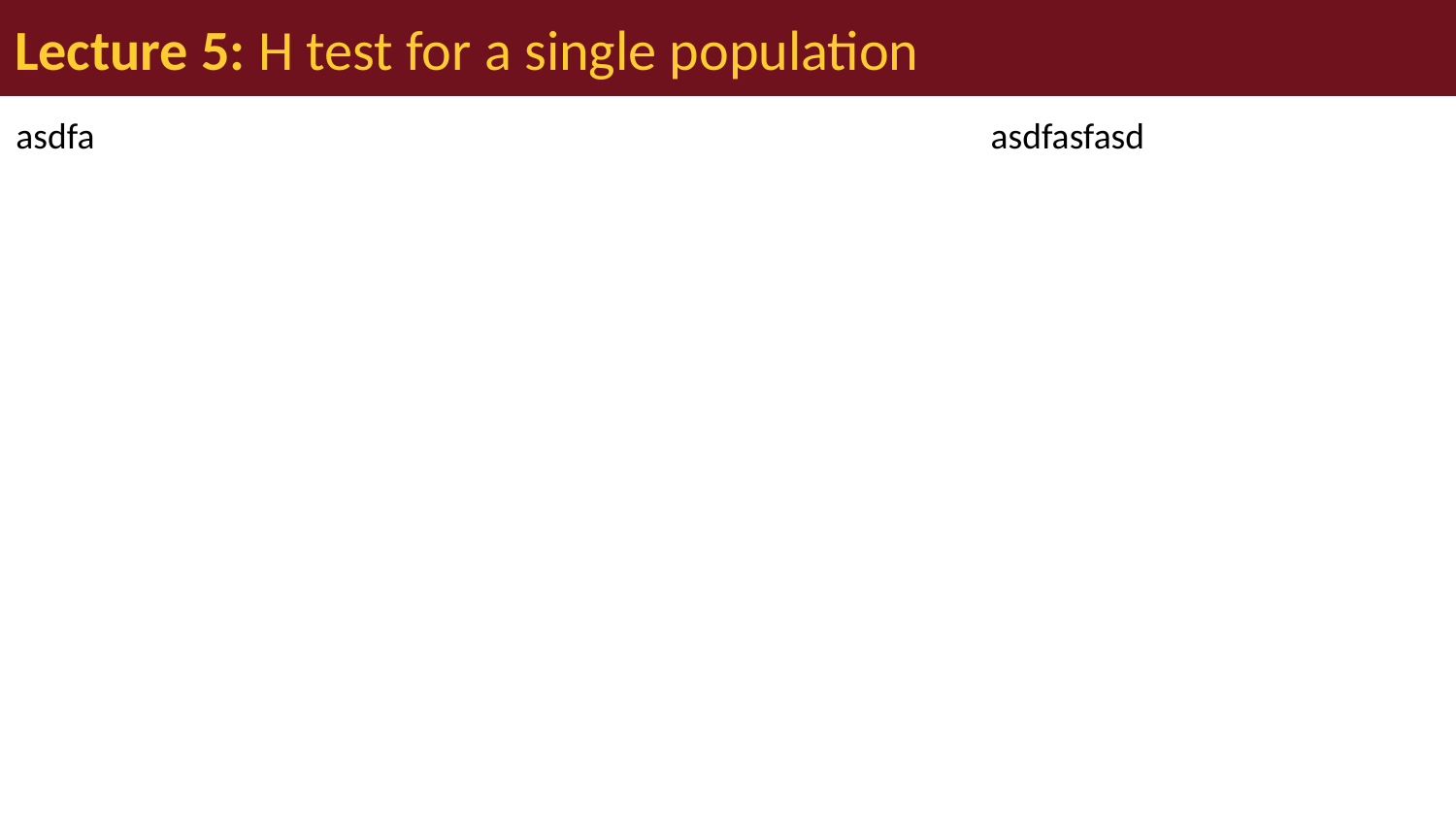

# Lecture 5: H test for a single population
asdfa
asdfasfasd